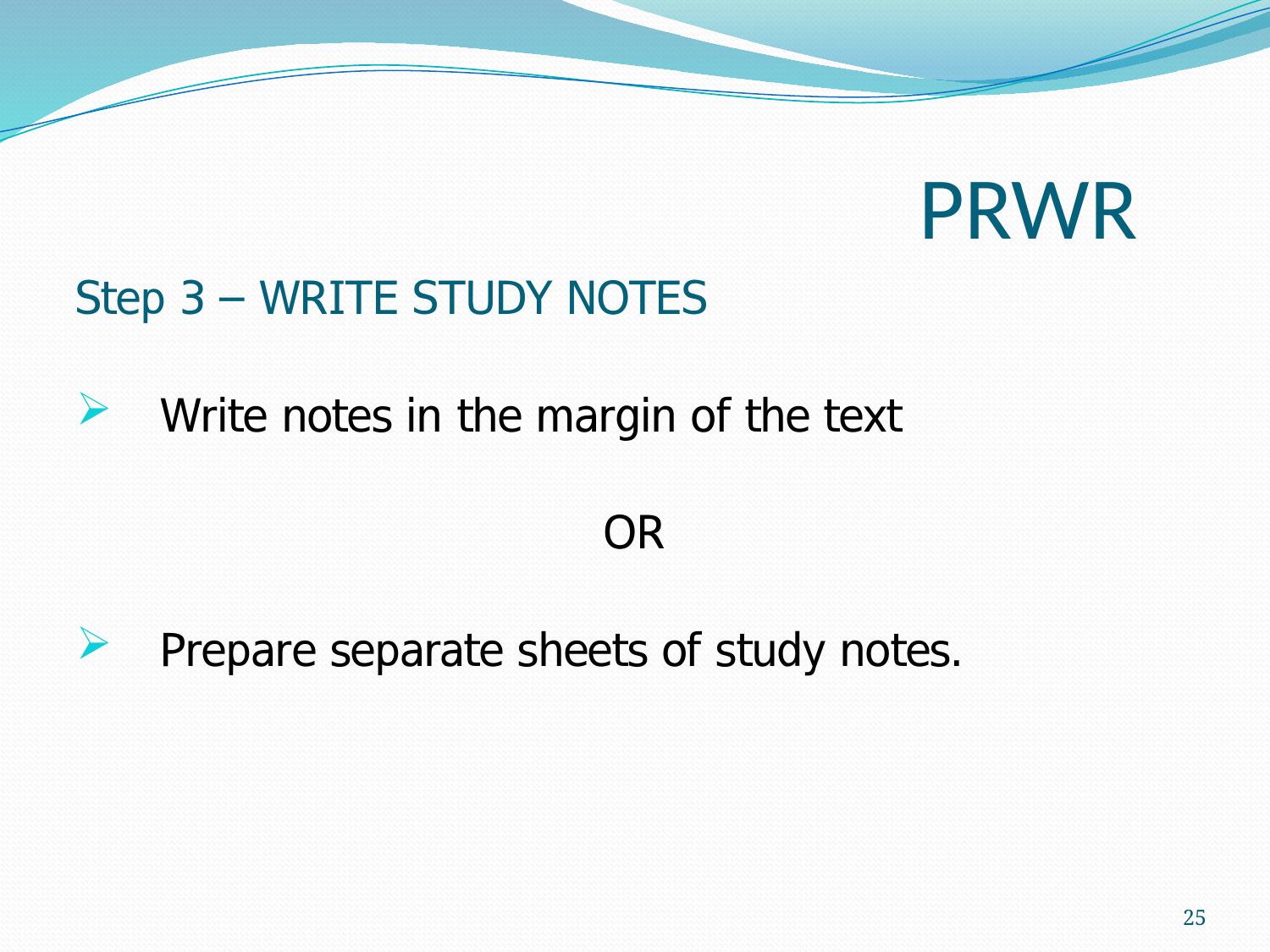

# PRWR
Step 3 – WRITE STUDY NOTES

Write notes in the margin of the text

OR

Prepare separate sheets of study notes.

25